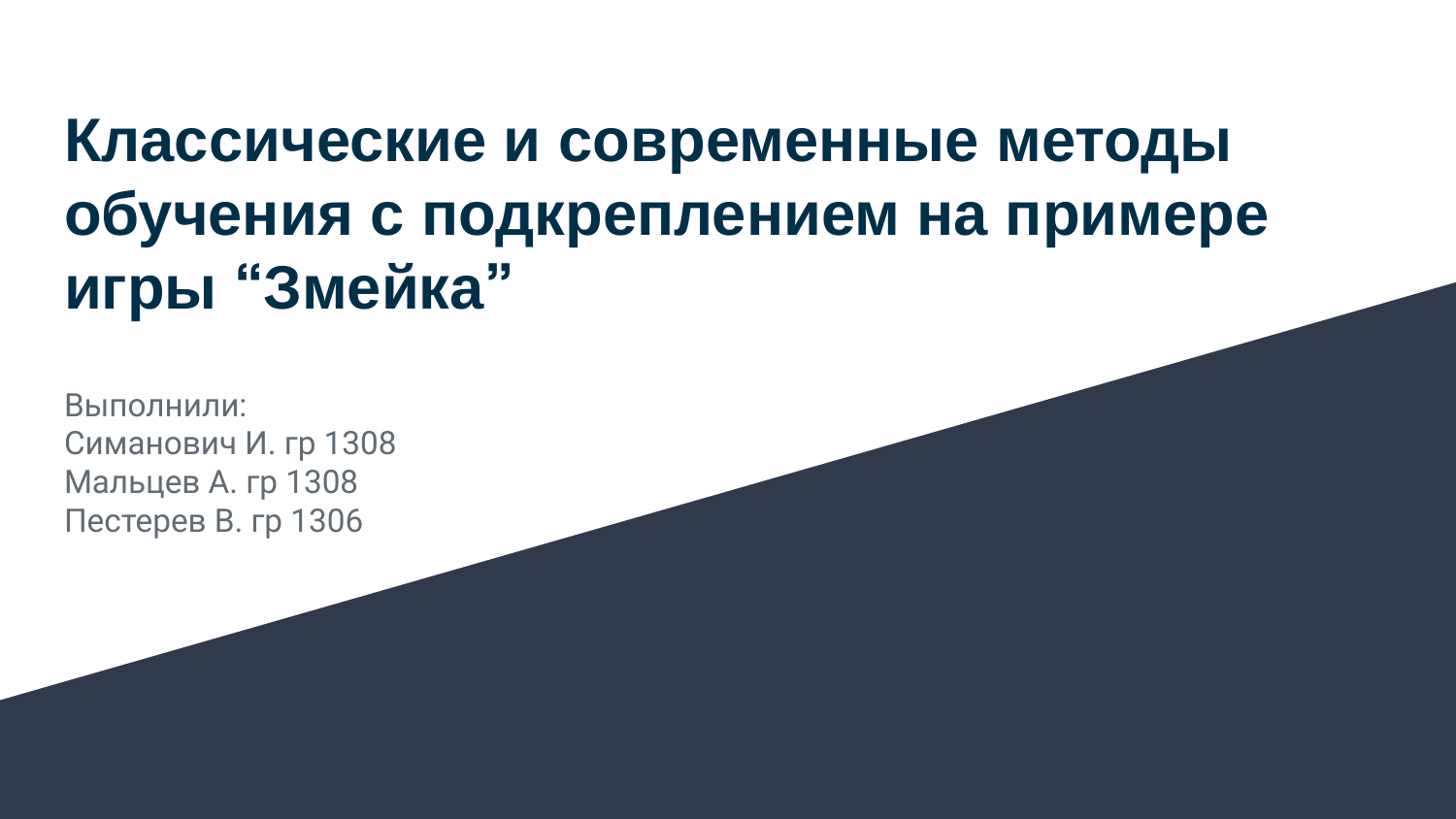

# Классические и современные методы обучения с подкреплением на примере игры “Змейка”
Выполнили:
Симанович И. гр 1308
Мальцев А. гр 1308
Пестерев В. гр 1306